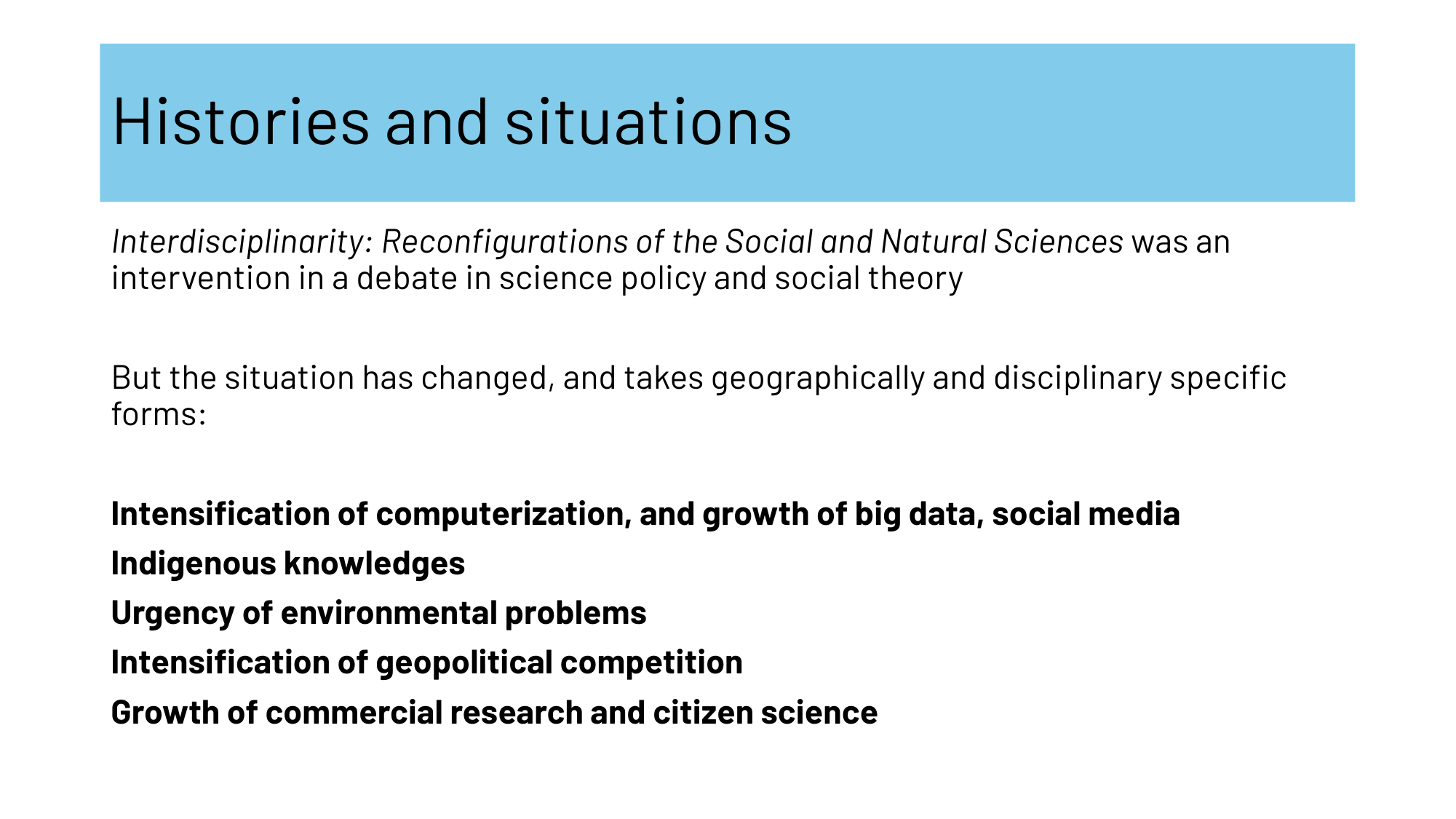

# Histories and situations
Interdisciplinarity: Reconfigurations of the Social and Natural Sciences was an intervention in a debate in science policy and social theory

But the situation has changed, and takes geographically and disciplinary specific forms:

Intensification of computerization, and growth of big data, social media
Indigenous knowledges
Urgency of environmental problems
Intensification of geopolitical competition
Growth of commercial research and citizen science